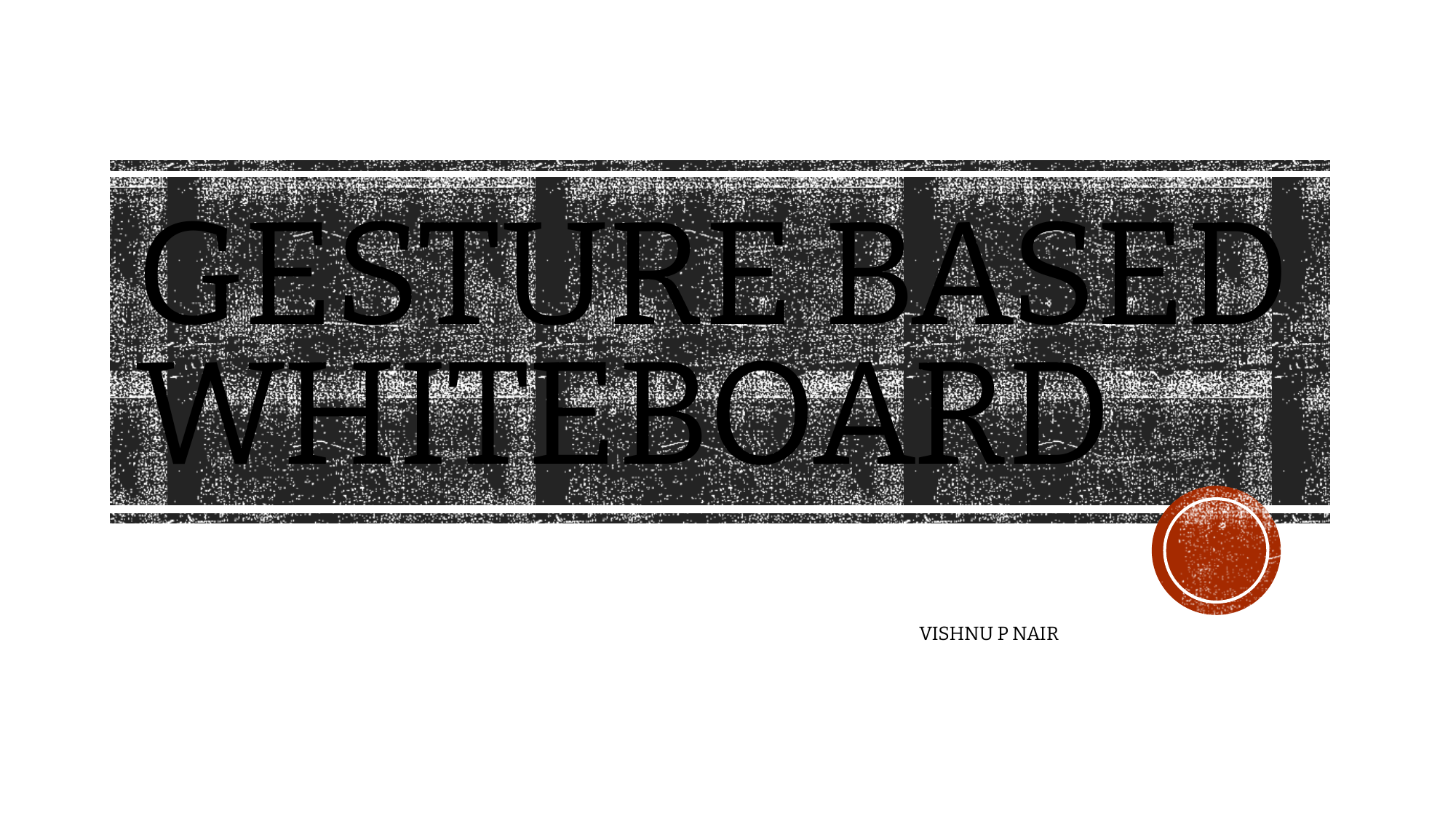

# GESTURE BASED WHITEBOARD

VISHNU P NAIR